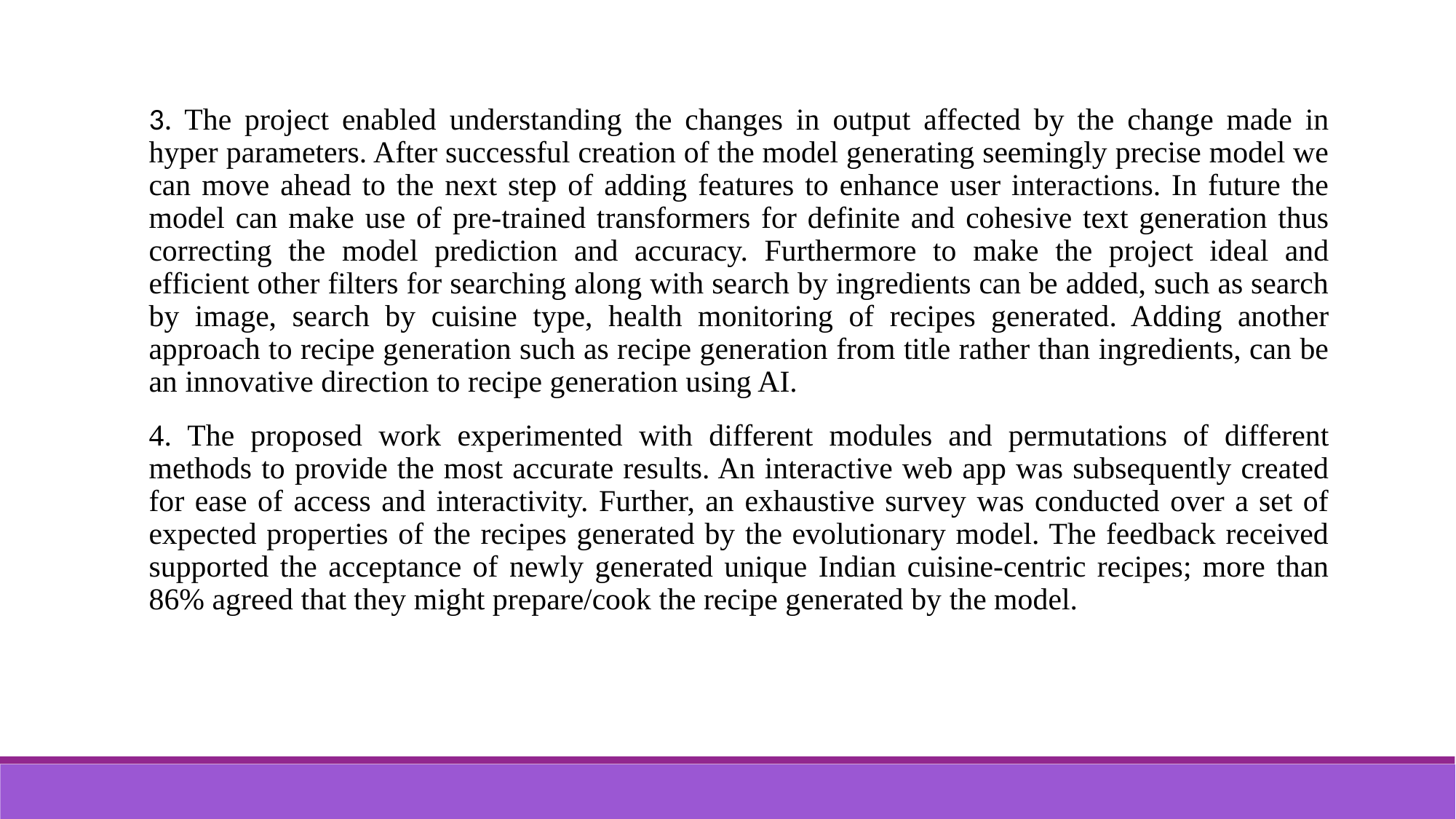

3. The project enabled understanding the changes in output affected by the change made in hyper parameters. After successful creation of the model generating seemingly precise model we can move ahead to the next step of adding features to enhance user interactions. In future the model can make use of pre-trained transformers for definite and cohesive text generation thus correcting the model prediction and accuracy. Furthermore to make the project ideal and efficient other filters for searching along with search by ingredients can be added, such as search by image, search by cuisine type, health monitoring of recipes generated. Adding another approach to recipe generation such as recipe generation from title rather than ingredients, can be an innovative direction to recipe generation using AI.
4. The proposed work experimented with different modules and permutations of different methods to provide the most accurate results. An interactive web app was subsequently created for ease of access and interactivity. Further, an exhaustive survey was conducted over a set of expected properties of the recipes generated by the evolutionary model. The feedback received supported the acceptance of newly generated unique Indian cuisine-centric recipes; more than 86% agreed that they might prepare/cook the recipe generated by the model.